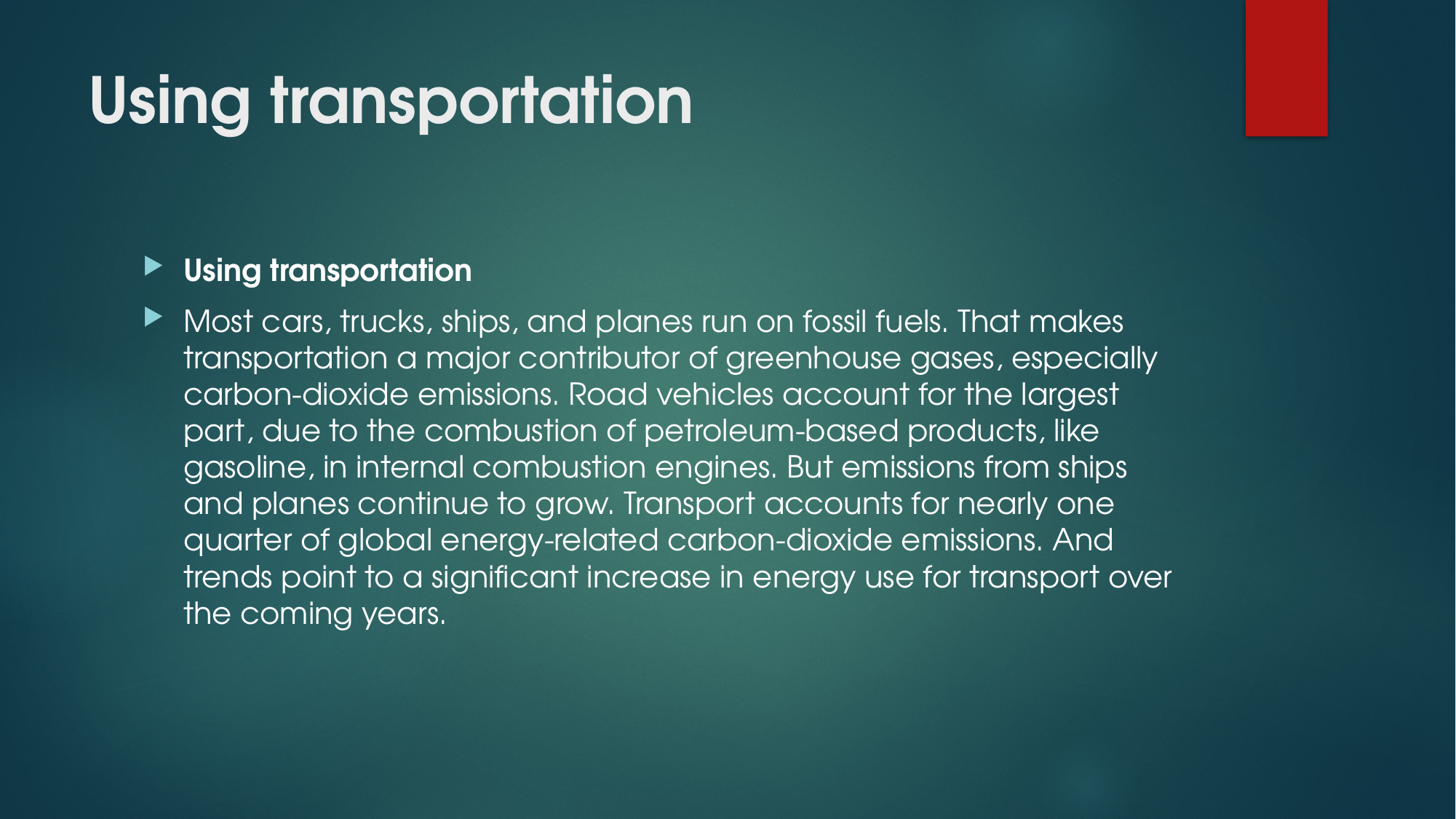

# Using transportation
Using transportation
Most cars, trucks, ships, and planes run on fossil fuels. That makes transportation a major contributor of greenhouse gases, especially carbon-dioxide emissions. Road vehicles account for the largest part, due to the combustion of petroleum-based products, like gasoline, in internal combustion engines. But emissions from ships and planes continue to grow. Transport accounts for nearly one quarter of global energy-related carbon-dioxide emissions. And trends point to a significant increase in energy use for transport over the coming years.